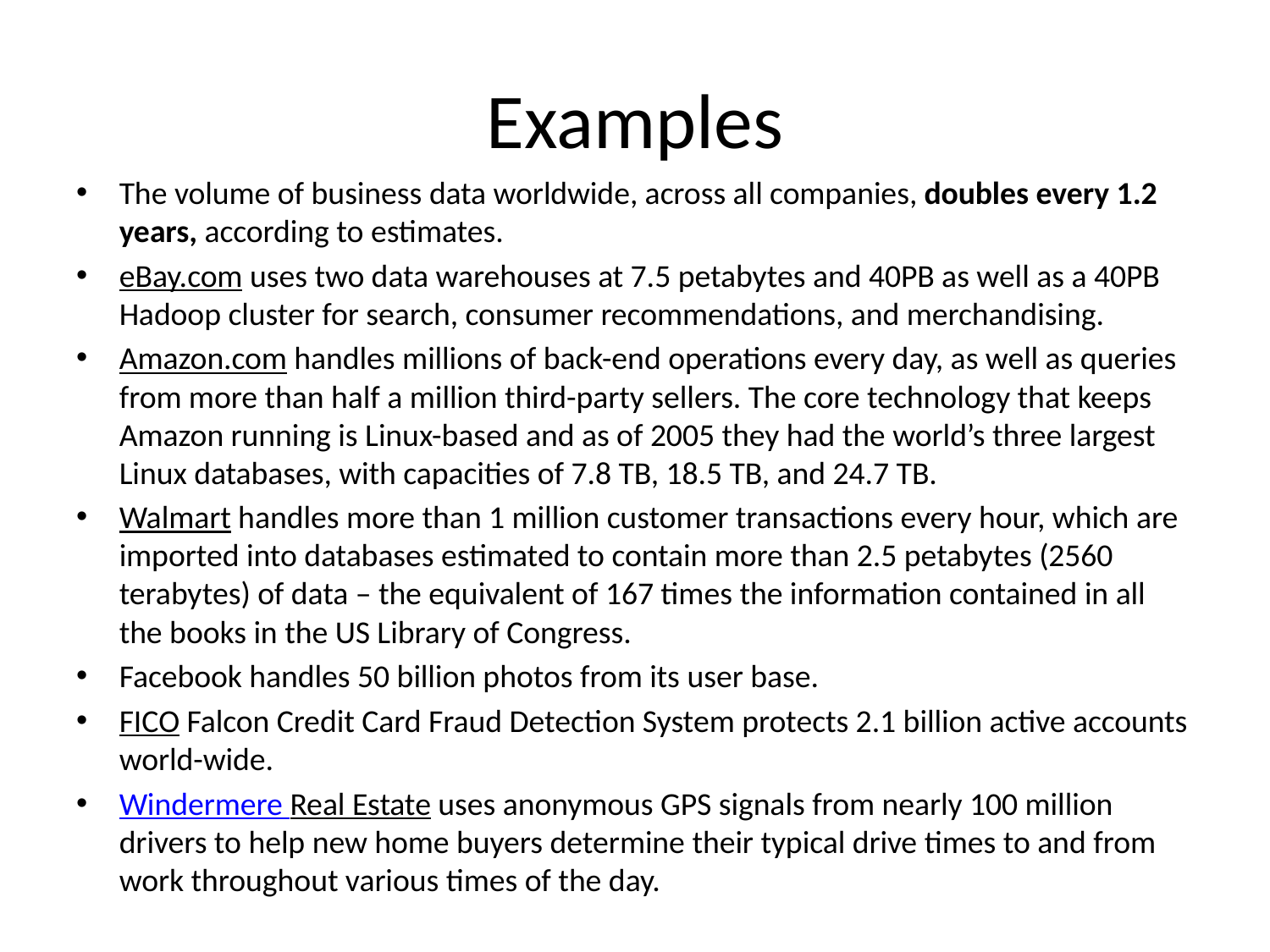

# Examples
The volume of business data worldwide, across all companies, doubles every 1.2 years, according to estimates.
eBay.com uses two data warehouses at 7.5 petabytes and 40PB as well as a 40PB Hadoop cluster for search, consumer recommendations, and merchandising.
Amazon.com handles millions of back-end operations every day, as well as queries from more than half a million third-party sellers. The core technology that keeps Amazon running is Linux-based and as of 2005 they had the world’s three largest Linux databases, with capacities of 7.8 TB, 18.5 TB, and 24.7 TB.
Walmart handles more than 1 million customer transactions every hour, which are imported into databases estimated to contain more than 2.5 petabytes (2560 terabytes) of data – the equivalent of 167 times the information contained in all the books in the US Library of Congress.
Facebook handles 50 billion photos from its user base.
FICO Falcon Credit Card Fraud Detection System protects 2.1 billion active accounts world-wide.
Windermere Real Estate uses anonymous GPS signals from nearly 100 million drivers to help new home buyers determine their typical drive times to and from work throughout various times of the day.